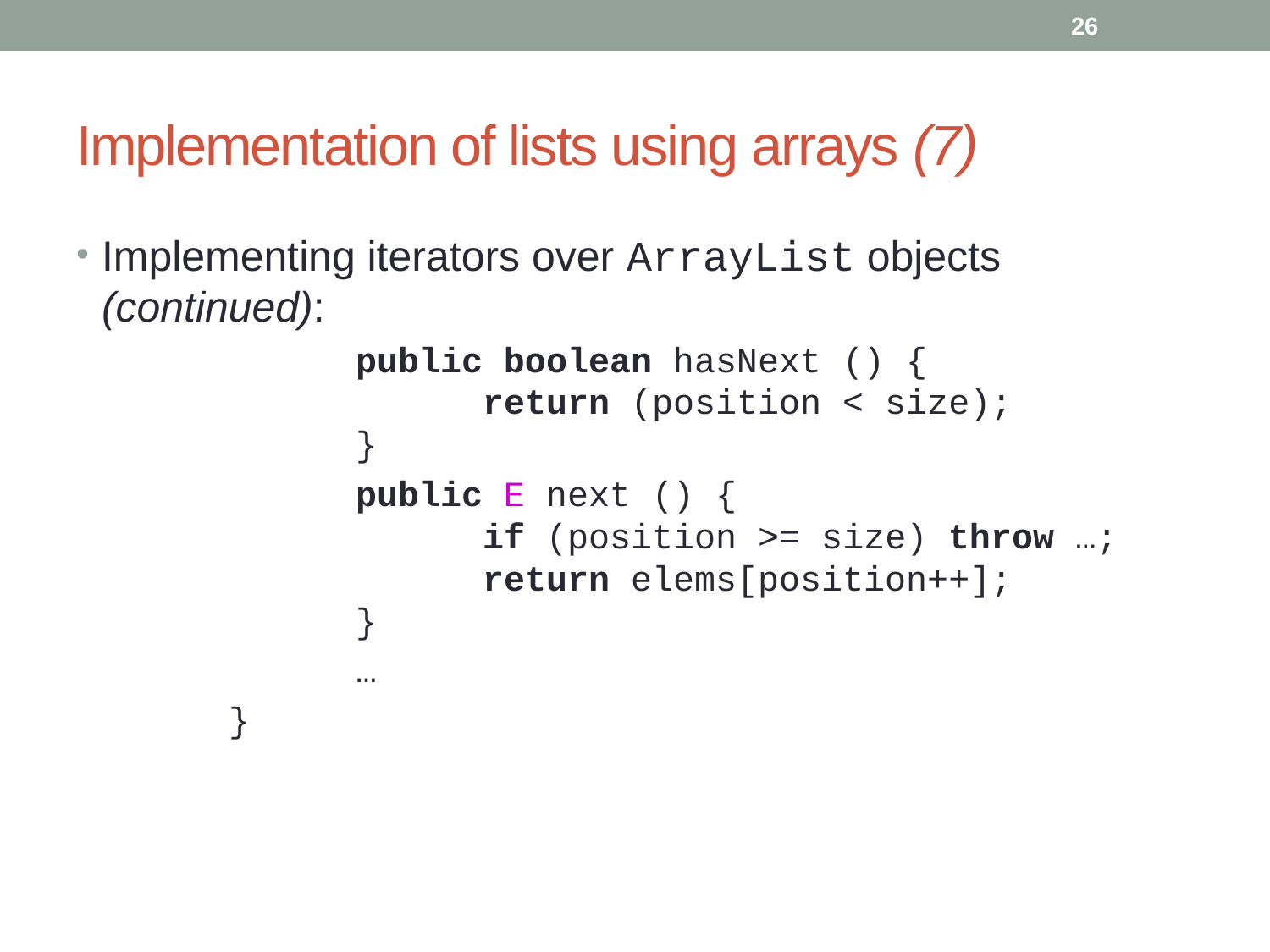

26
# Implementation of lists using arrays (7)
Implementing iterators over ArrayList objects (continued):
			public boolean hasNext () {
			return (position < size);
		}
			public E next () {
			if (position >= size) throw …;
			return elems[position++];
		}
			…
		}